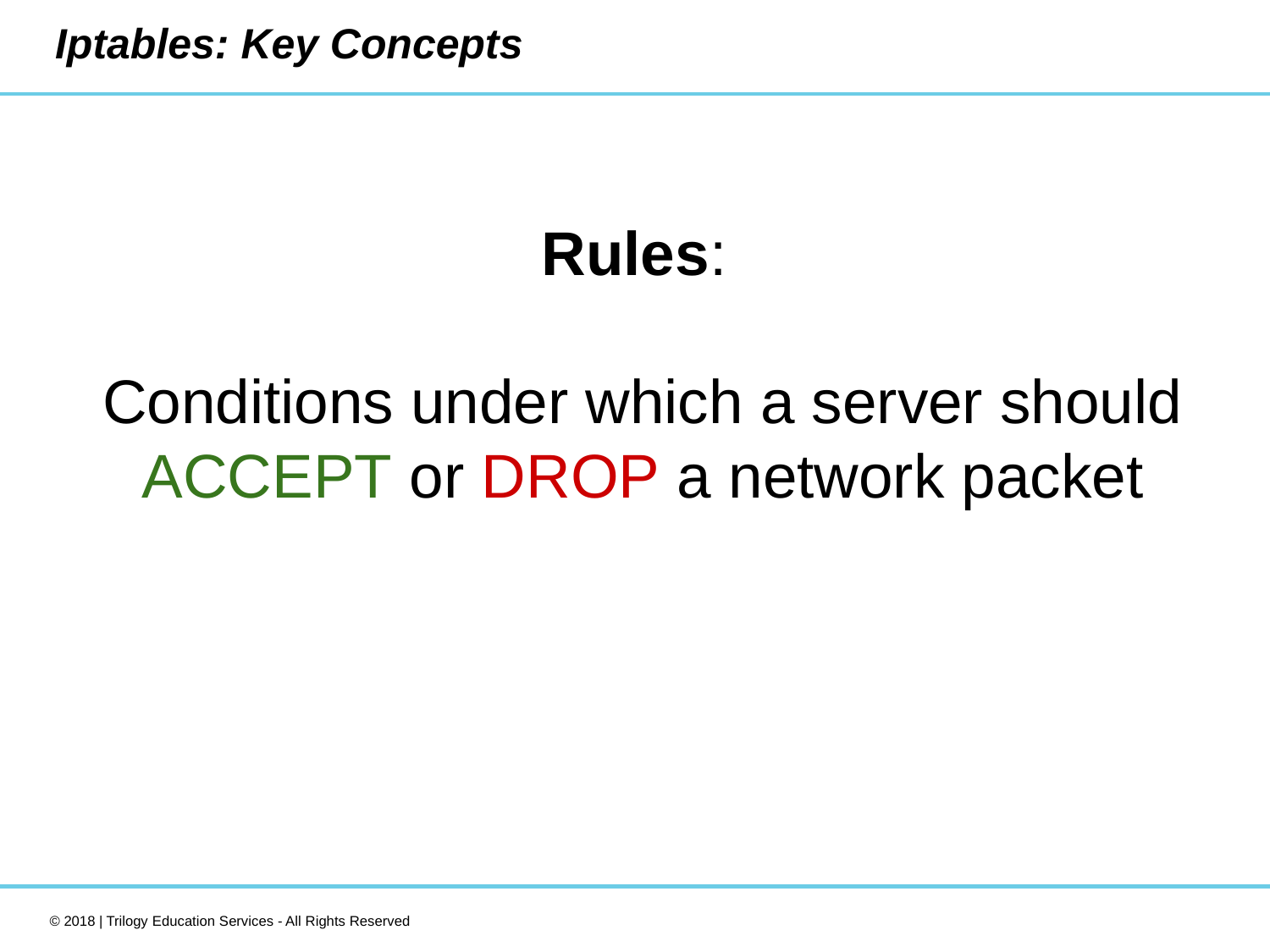

# Iptables: Key Concepts

Rules:

Conditions under which a server should ACCEPT or DROP a network packet